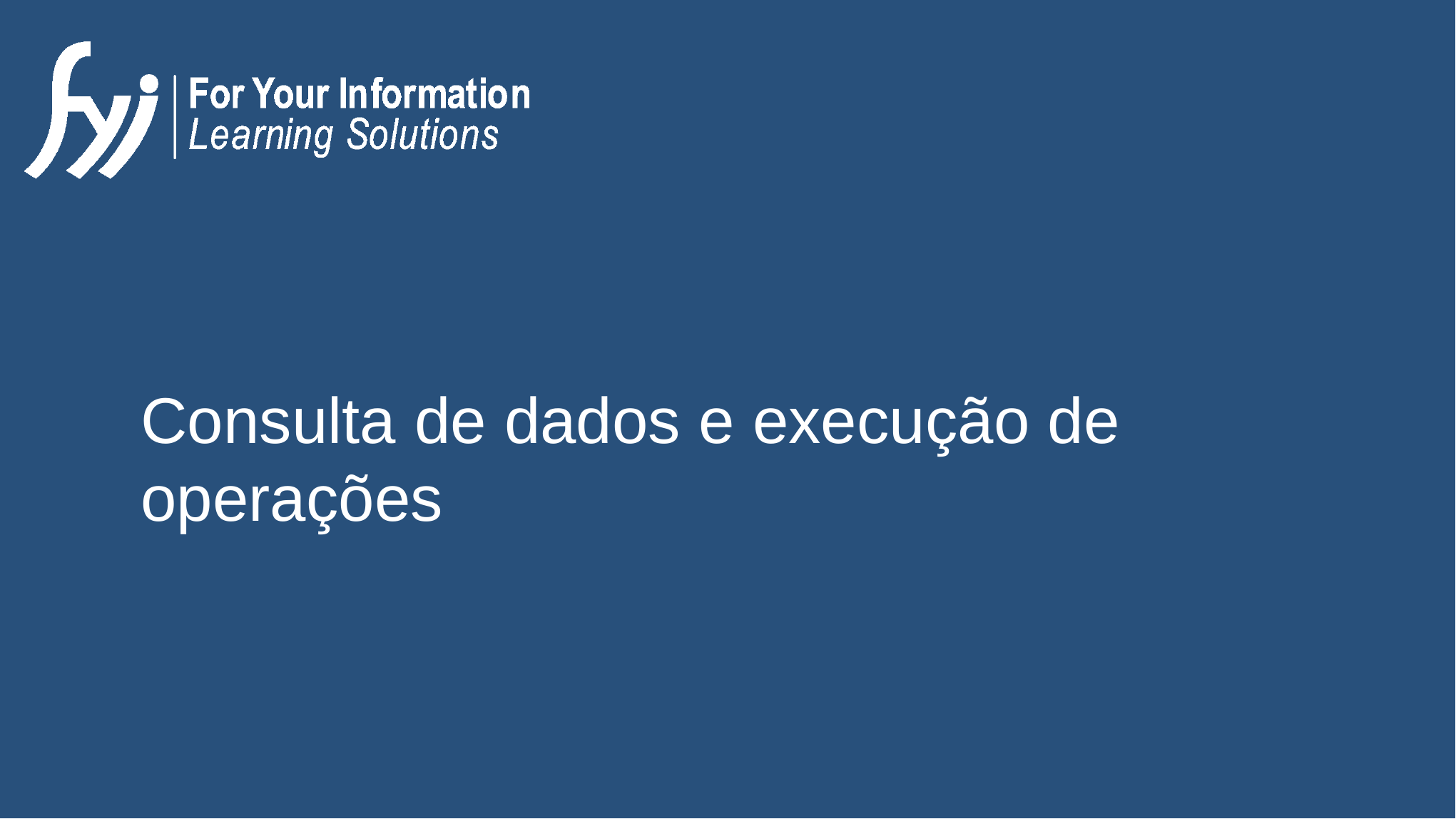

Consulta de dados e execução de operações